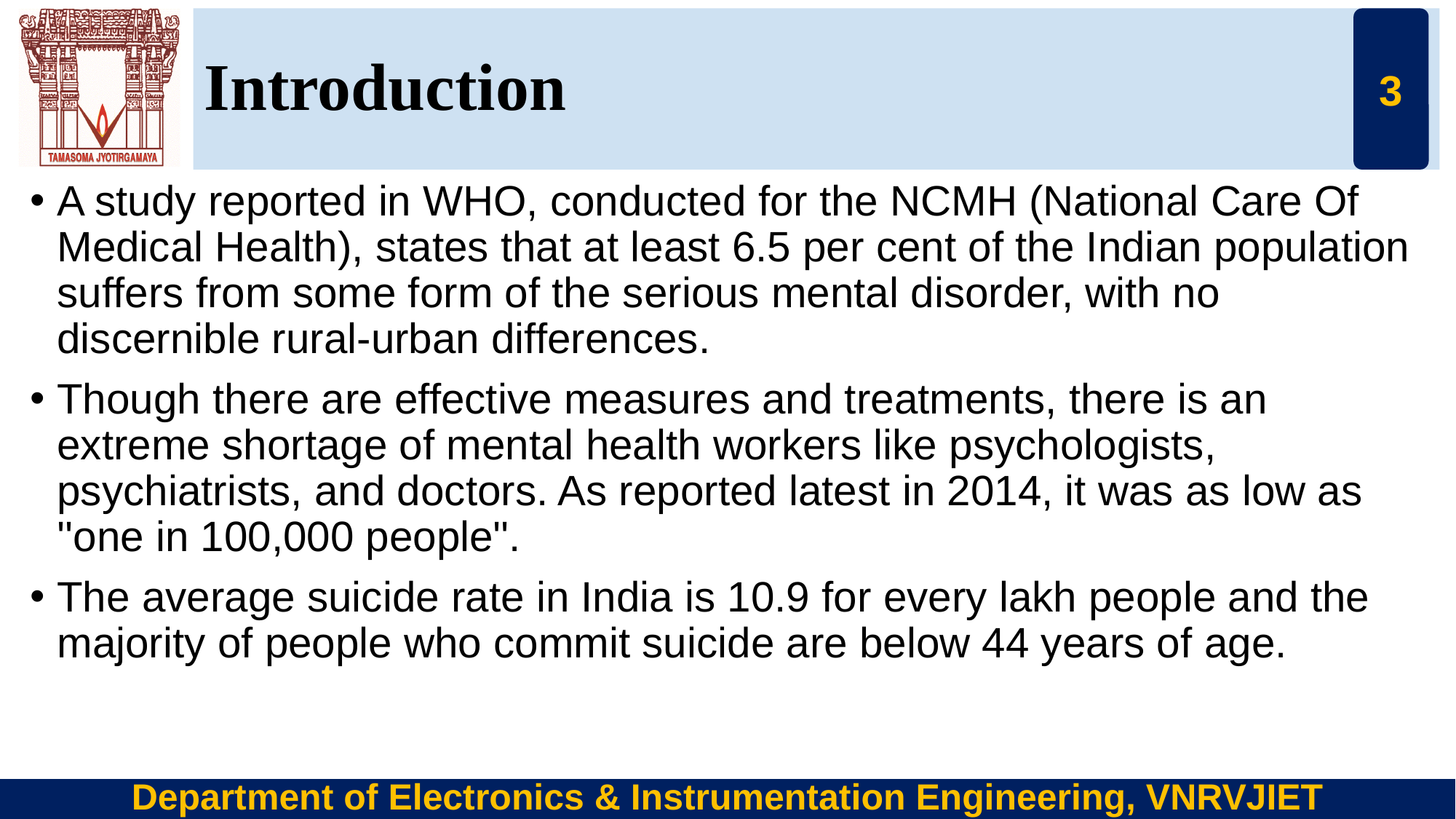

# Introduction
3
A study reported in WHO, conducted for the NCMH (National Care Of Medical Health), states that at least 6.5 per cent of the Indian population suffers from some form of the serious mental disorder, with no discernible rural-urban differences.
Though there are effective measures and treatments, there is an extreme shortage of mental health workers like psychologists, psychiatrists, and doctors. As reported latest in 2014, it was as low as ''one in 100,000 people''.
The average suicide rate in India is 10.9 for every lakh people and the majority of people who commit suicide are below 44 years of age.

Department of Electronics & Instrumentation Engineering, VNRVJIET